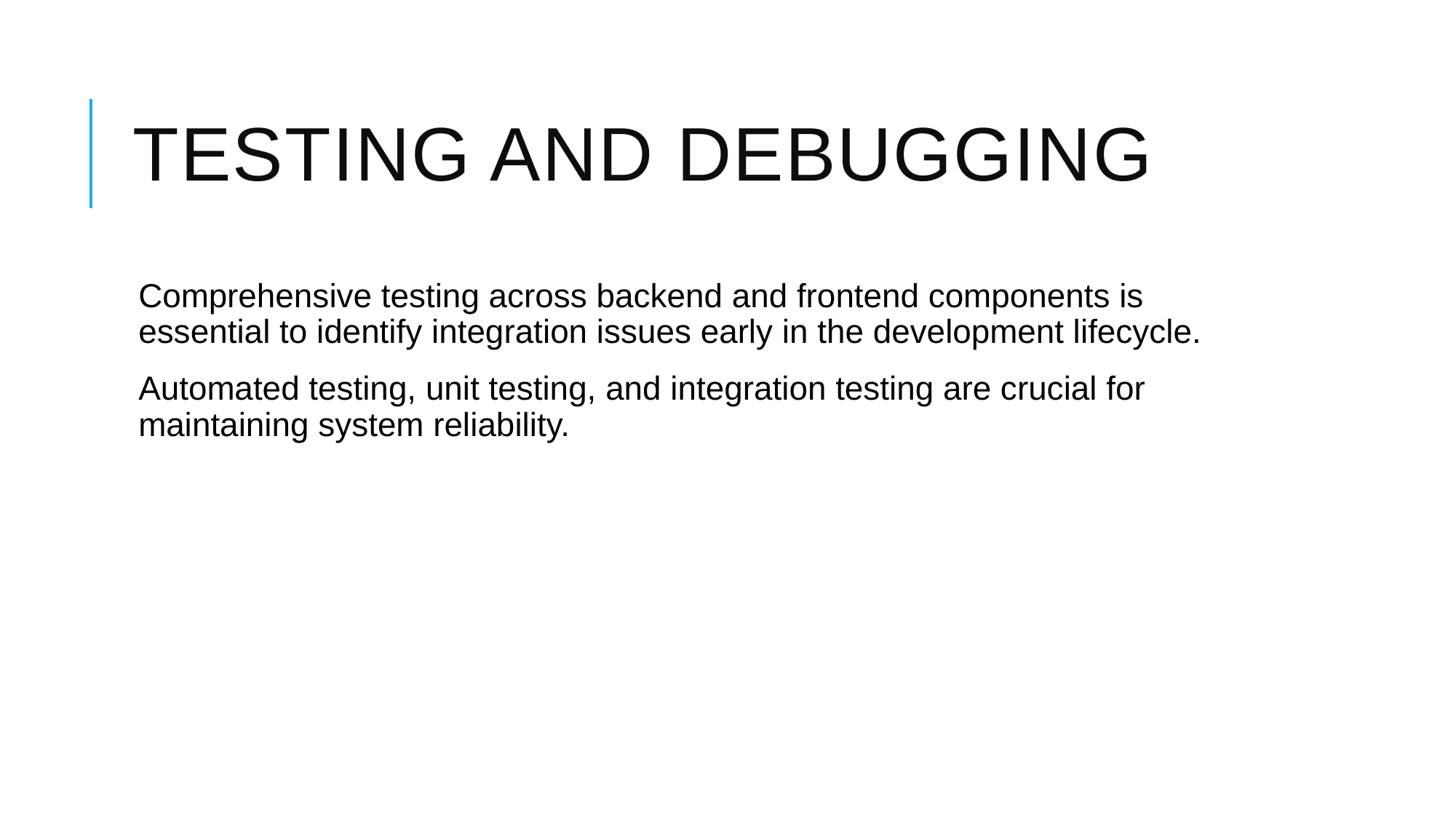

# Testing and Debugging
Comprehensive testing across backend and frontend components is essential to identify integration issues early in the development lifecycle.
Automated testing, unit testing, and integration testing are crucial for maintaining system reliability.